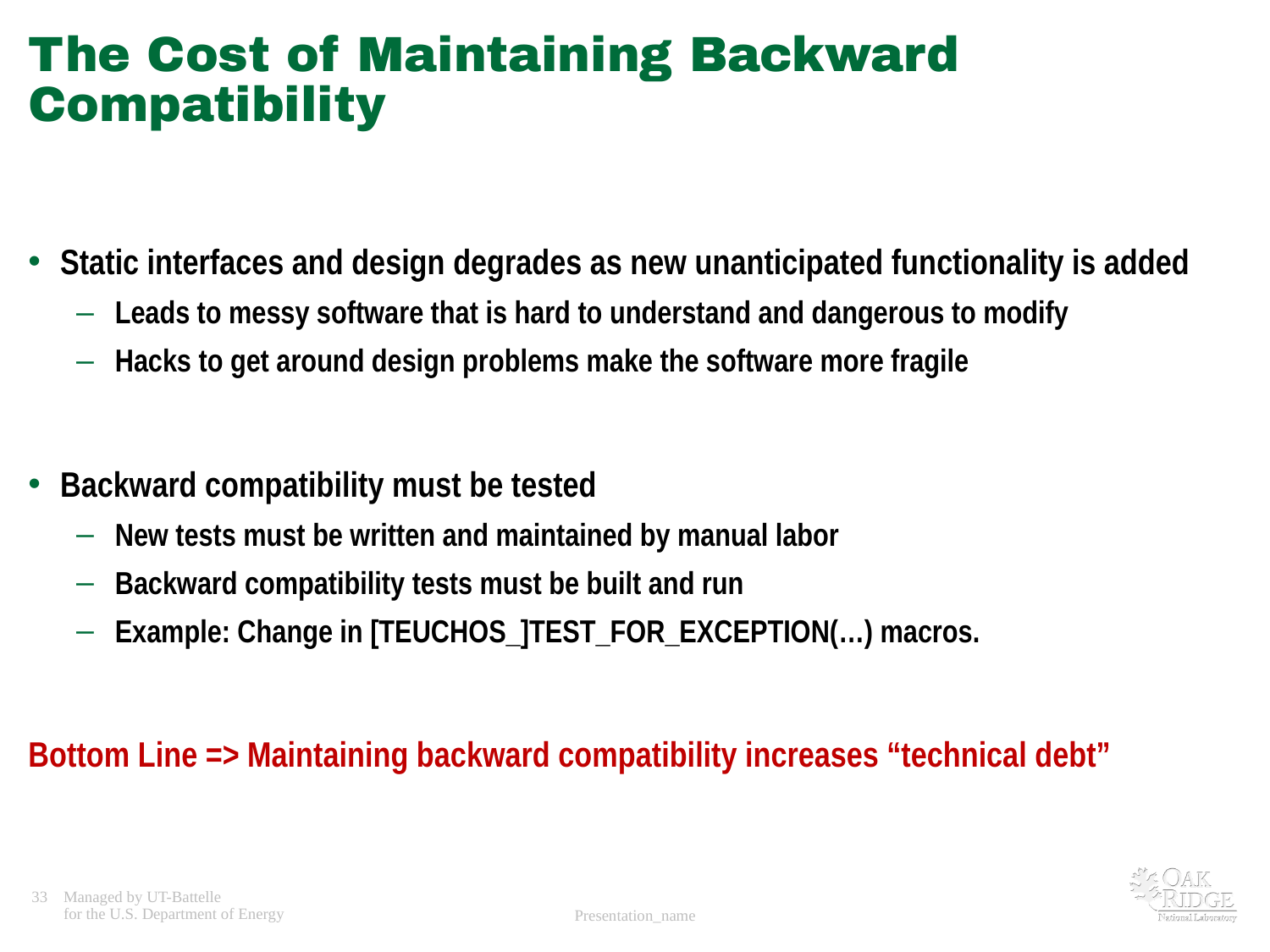

# The Cost of Maintaining Backward Compatibility

Static interfaces and design degrades as new unanticipated functionality is added
Leads to messy software that is hard to understand and dangerous to modify
Hacks to get around design problems make the software more fragile

Backward compatibility must be tested
New tests must be written and maintained by manual labor
Backward compatibility tests must be built and run
Example: Change in [TEUCHOS_]TEST_FOR_EXCEPTION(…) macros.

Bottom Line => Maintaining backward compatibility increases “technical debt”